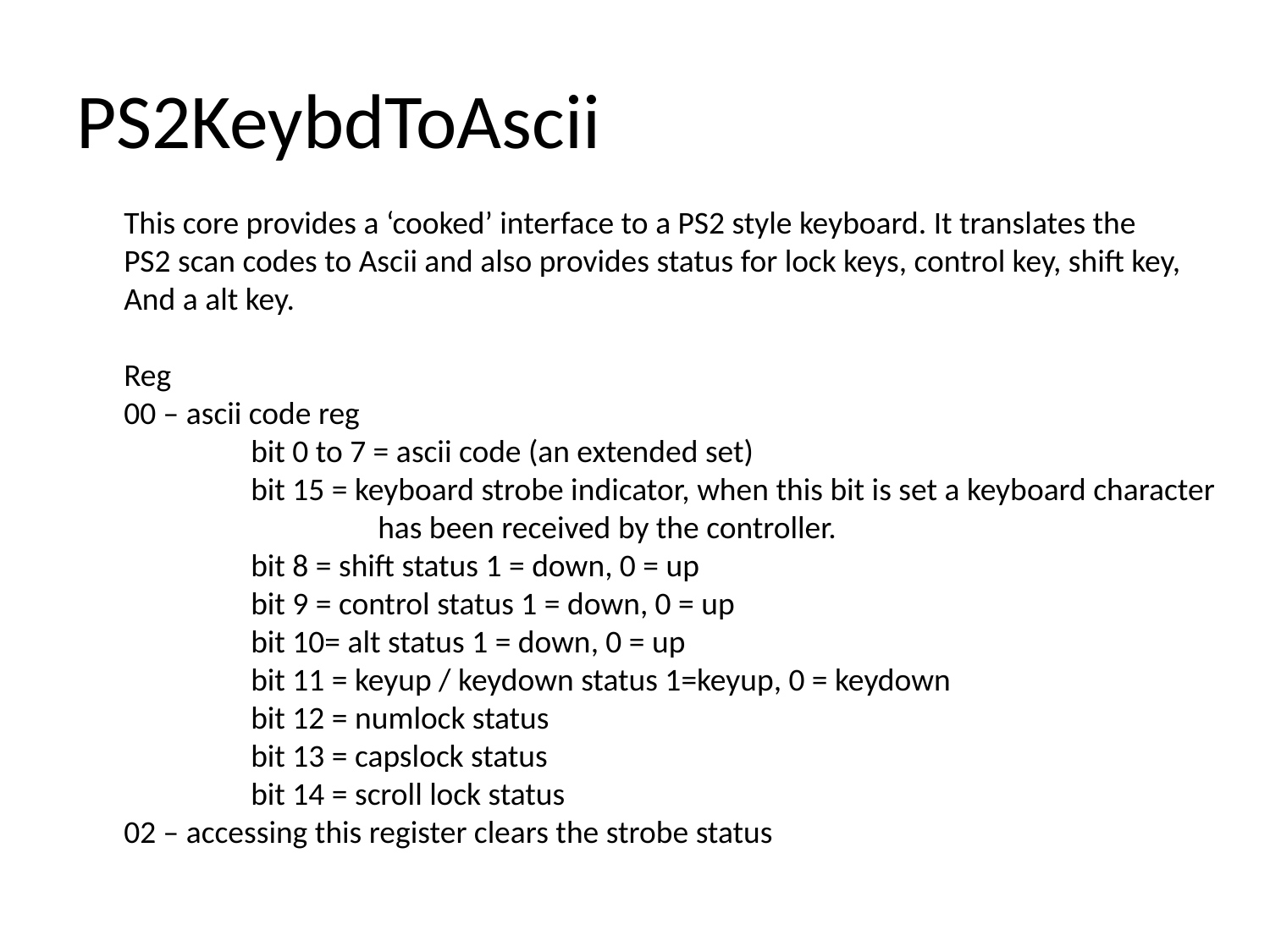

# PS2KeybdToAscii
This core provides a ‘cooked’ interface to a PS2 style keyboard. It translates the
PS2 scan codes to Ascii and also provides status for lock keys, control key, shift key,
And a alt key.

Reg
00 – ascii code reg
	bit 0 to 7 = ascii code (an extended set)
	bit 15 = keyboard strobe indicator, when this bit is set a keyboard character
		has been received by the controller.
	bit 8 = shift status 1 = down, 0 = up
	bit 9 = control status 1 = down, 0 = up
	bit 10= alt status 1 = down, 0 = up
	bit 11 = keyup / keydown status 1=keyup, 0 = keydown
	bit 12 = numlock status
	bit 13 = capslock status
	bit 14 = scroll lock status
02 – accessing this register clears the strobe status